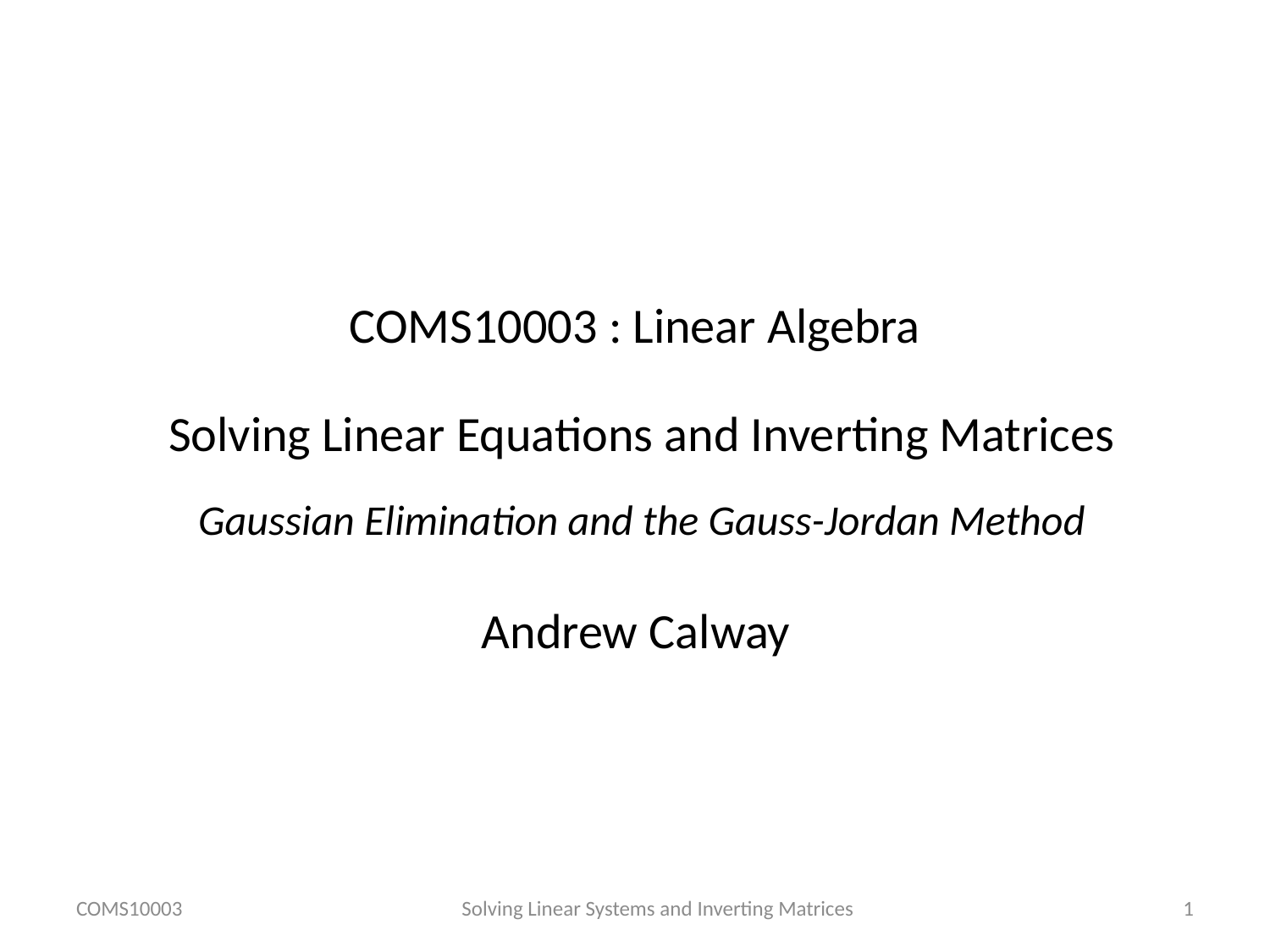

# COMS10003 : Linear Algebra
Solving Linear Equations and Inverting Matrices
Gaussian Elimination and the Gauss-Jordan Method
Andrew Calway
COMS10003
Solving Linear Systems and Inverting Matrices
1